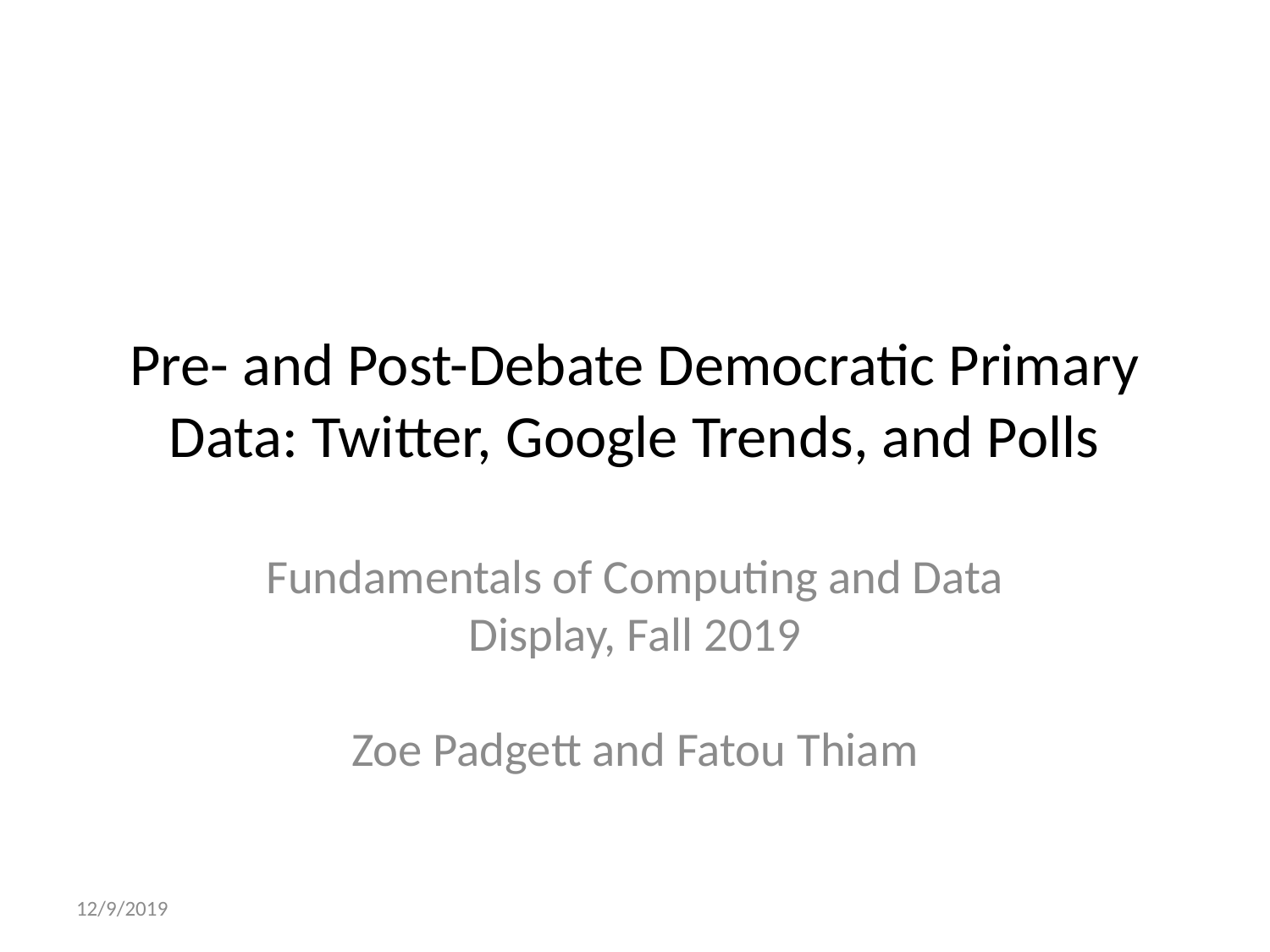

# Pre- and Post-Debate Democratic Primary Data: Twitter, Google Trends, and Polls
Fundamentals of Computing and Data Display, Fall 2019
Zoe Padgett and Fatou Thiam
12/9/2019